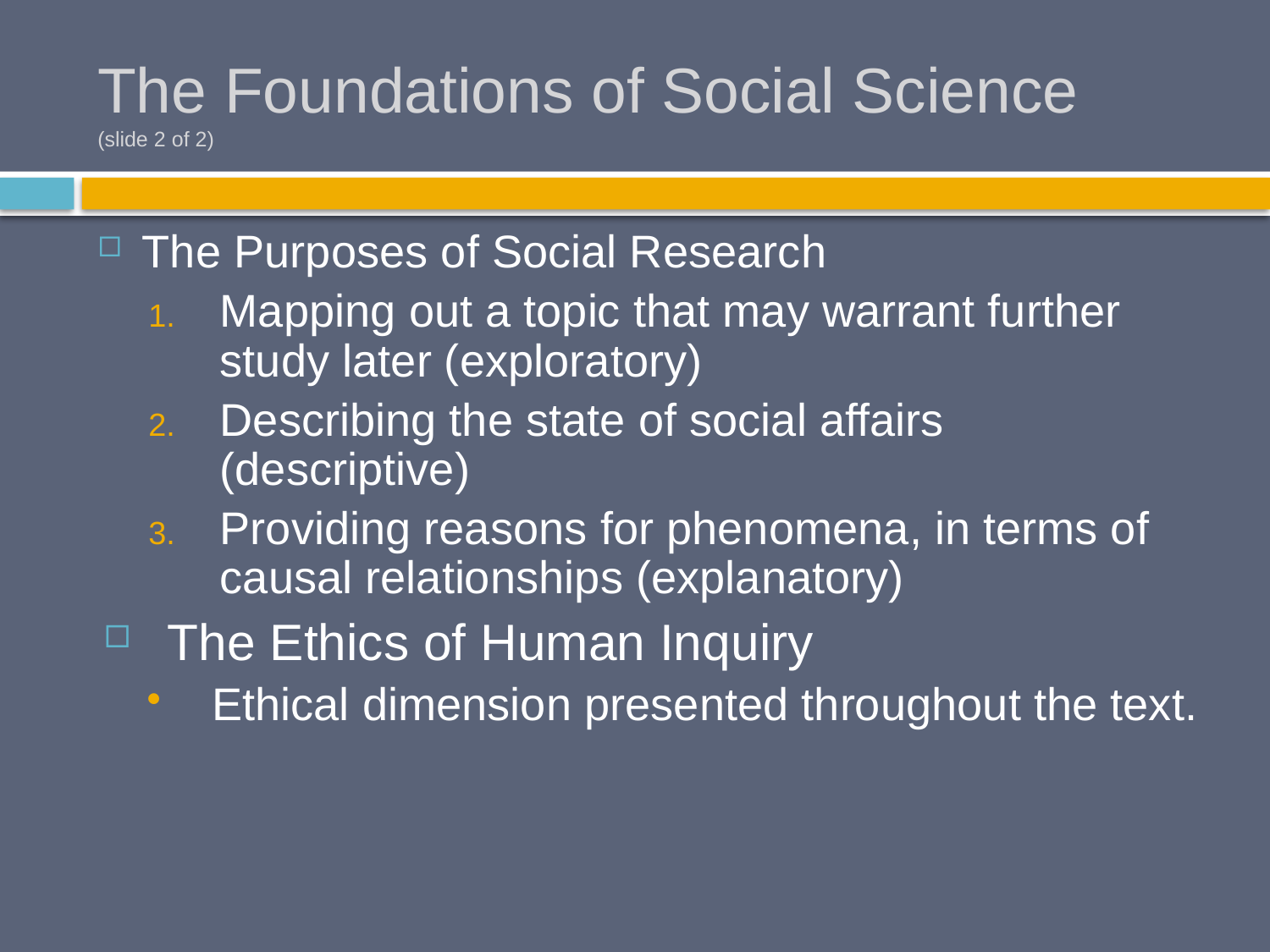

# The Foundations of Social Science (slide 2 of 2)
The Purposes of Social Research
Mapping out a topic that may warrant further study later (exploratory)
Describing the state of social affairs (descriptive)
Providing reasons for phenomena, in terms of causal relationships (explanatory)
The Ethics of Human Inquiry
Ethical dimension presented throughout the text.